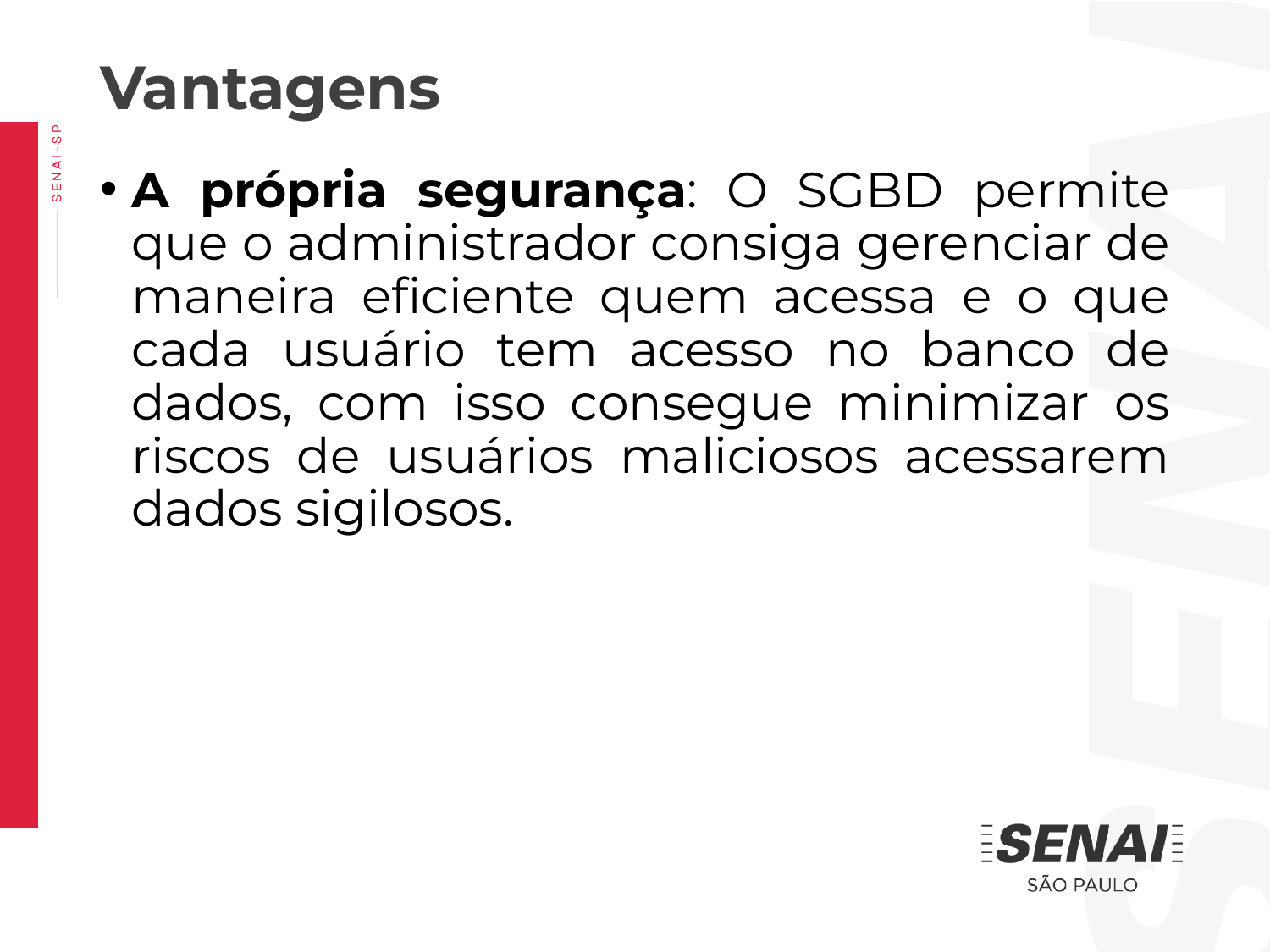

Vantagens
A própria segurança: O SGBD permite que o administrador consiga gerenciar de maneira eficiente quem acessa e o que cada usuário tem acesso no banco de dados, com isso consegue minimizar os riscos de usuários maliciosos acessarem dados sigilosos.